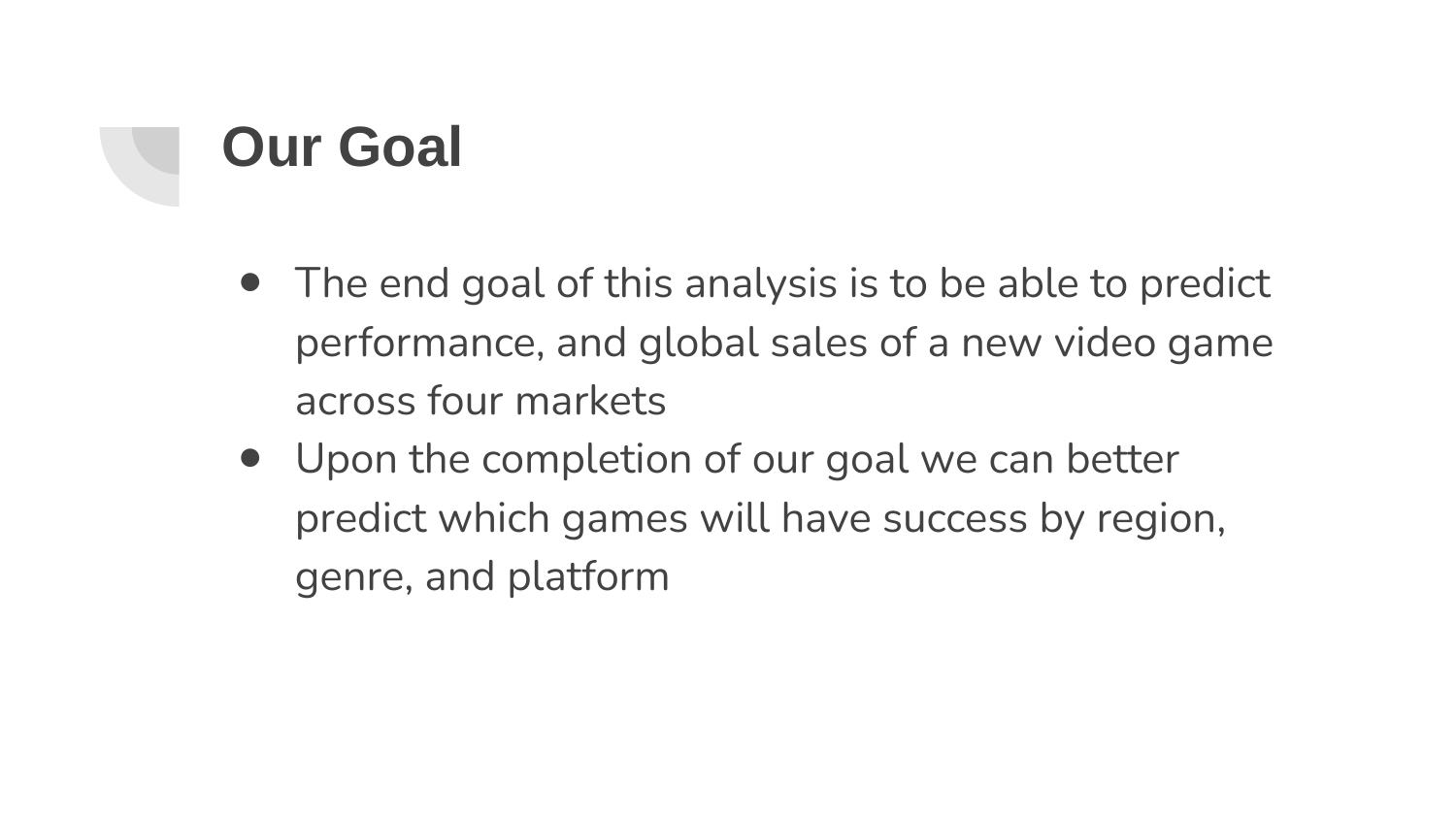

# Our Goal
The end goal of this analysis is to be able to predict performance, and global sales of a new video game across four markets
Upon the completion of our goal we can better predict which games will have success by region, genre, and platform